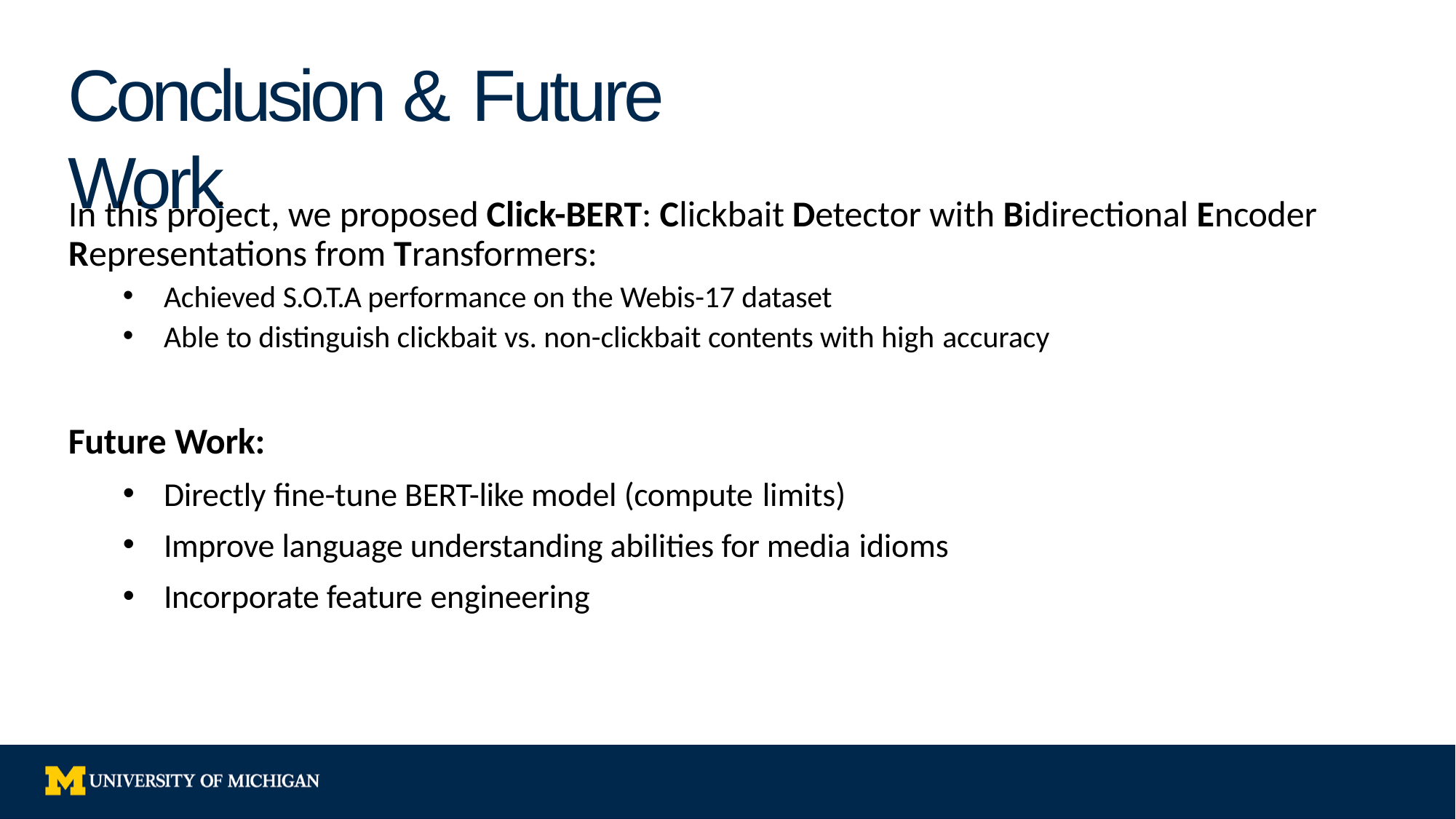

# Conclusion & Future Work
In this project, we proposed Click-BERT: Clickbait Detector with Bidirectional Encoder  Representations from Transformers:
Achieved S.O.T.A performance on the Webis-17 dataset
Able to distinguish clickbait vs. non-clickbait contents with high accuracy

Future Work:
Directly fine-tune BERT-like model (compute limits)
Improve language understanding abilities for media idioms
Incorporate feature engineering